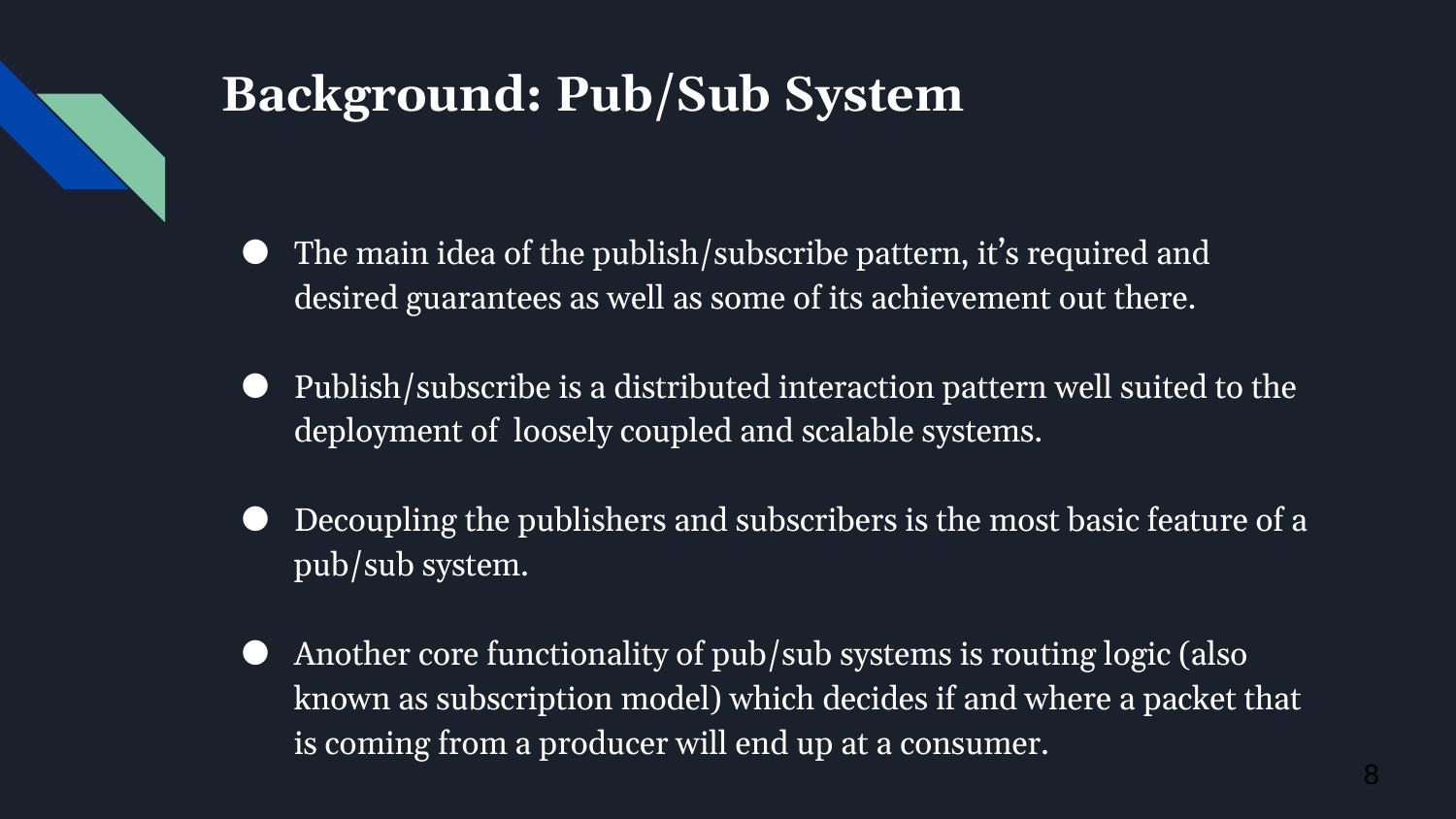

# Background: Pub/Sub System
The main idea of the publish/subscribe pattern, it’s required and desired guarantees as well as some of its achievement out there.

Publish/subscribe is a distributed interaction pattern well suited to the deployment of  loosely coupled and scalable systems.

Decoupling the publishers and subscribers is the most basic feature of a pub/sub system.

Another core functionality of pub/sub systems is routing logic (also known as subscription model) which decides if and where a packet that is coming from a producer will end up at a consumer.

8